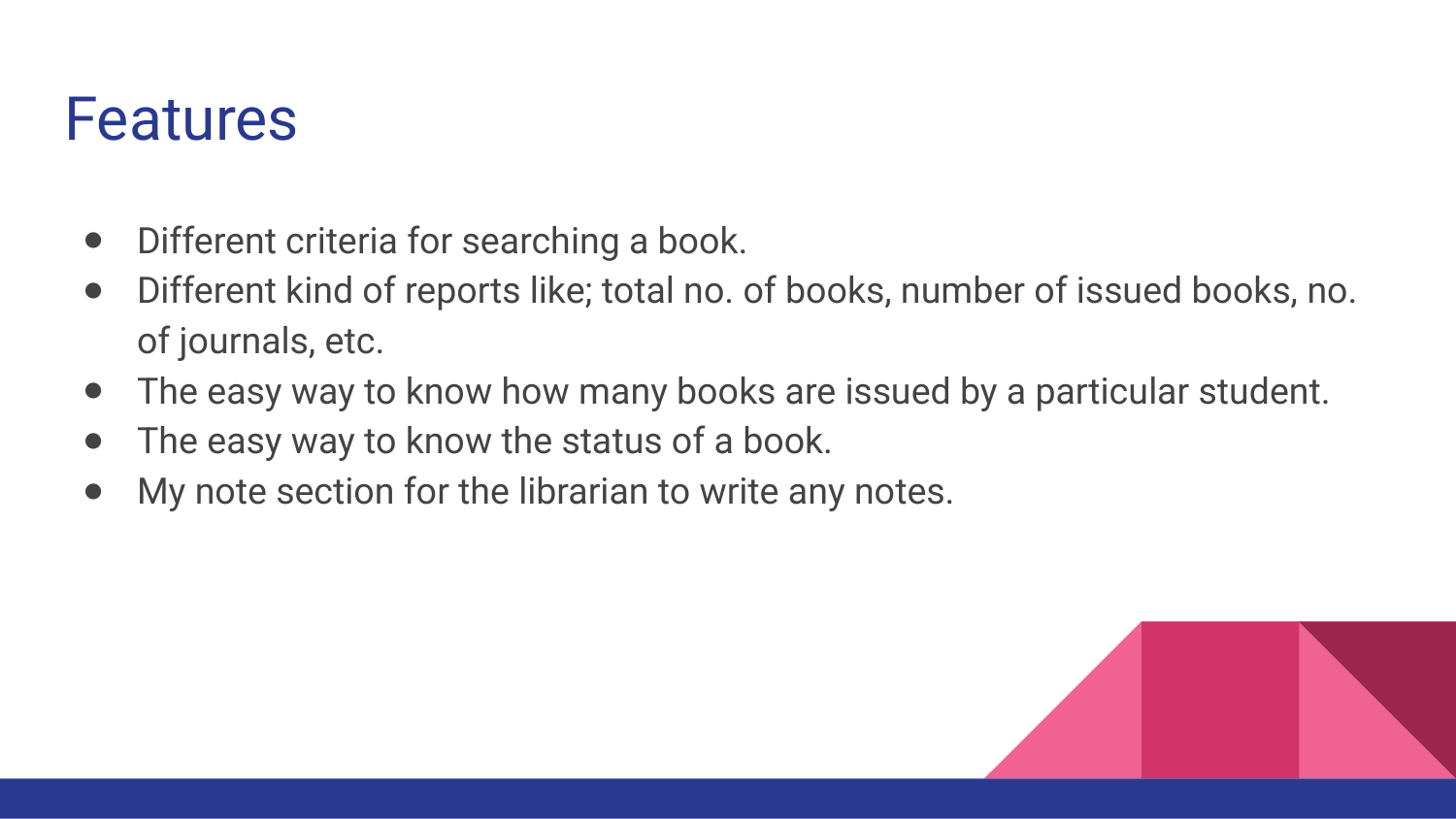

# Features
Different criteria for searching a book.
Different kind of reports like; total no. of books, number of issued books, no. of journals, etc.
The easy way to know how many books are issued by a particular student.
The easy way to know the status of a book.
My note section for the librarian to write any notes.